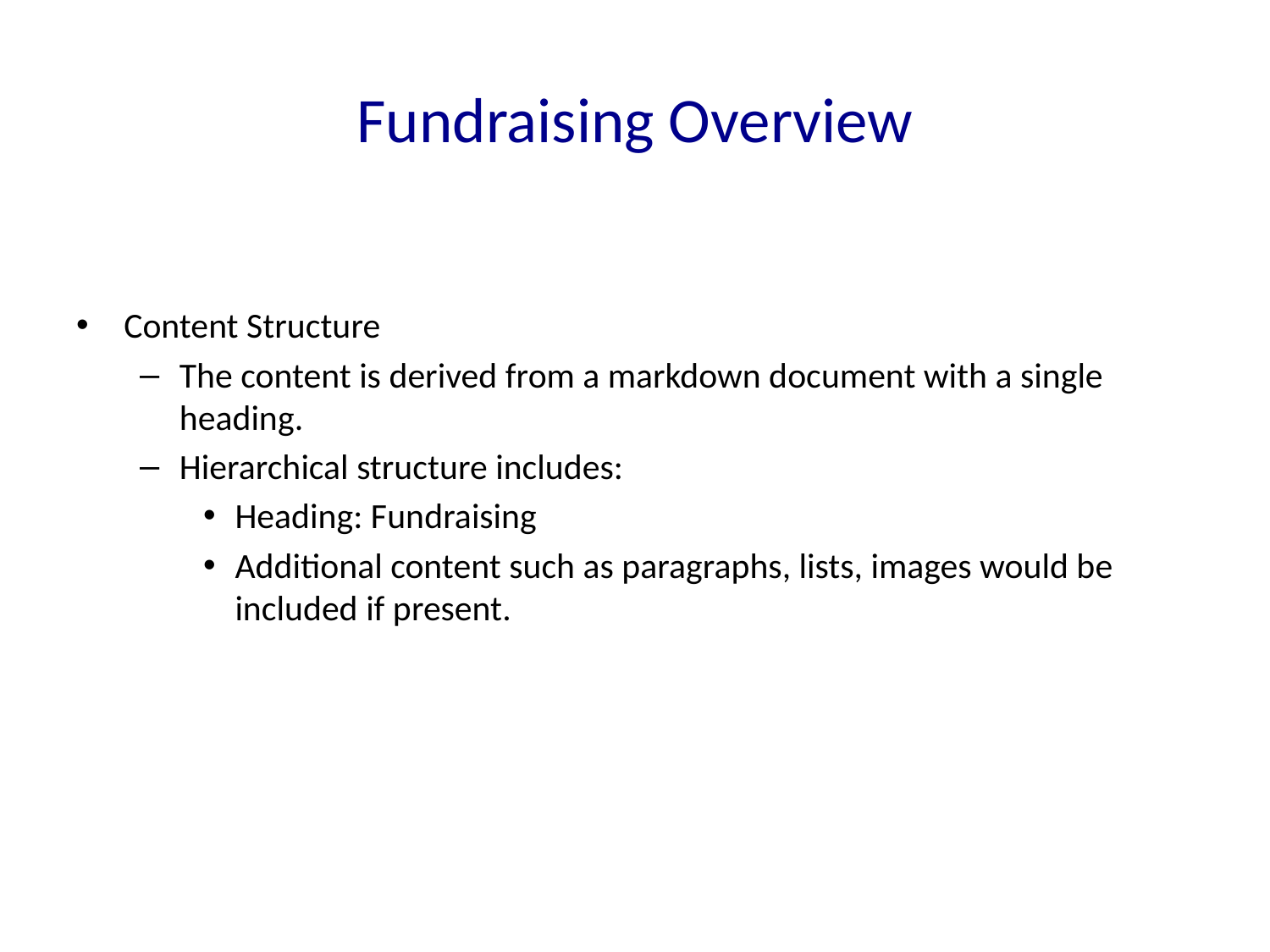

# Fundraising Overview

Content Structure
The content is derived from a markdown document with a single heading.
Hierarchical structure includes:
Heading: Fundraising
Additional content such as paragraphs, lists, images would be included if present.